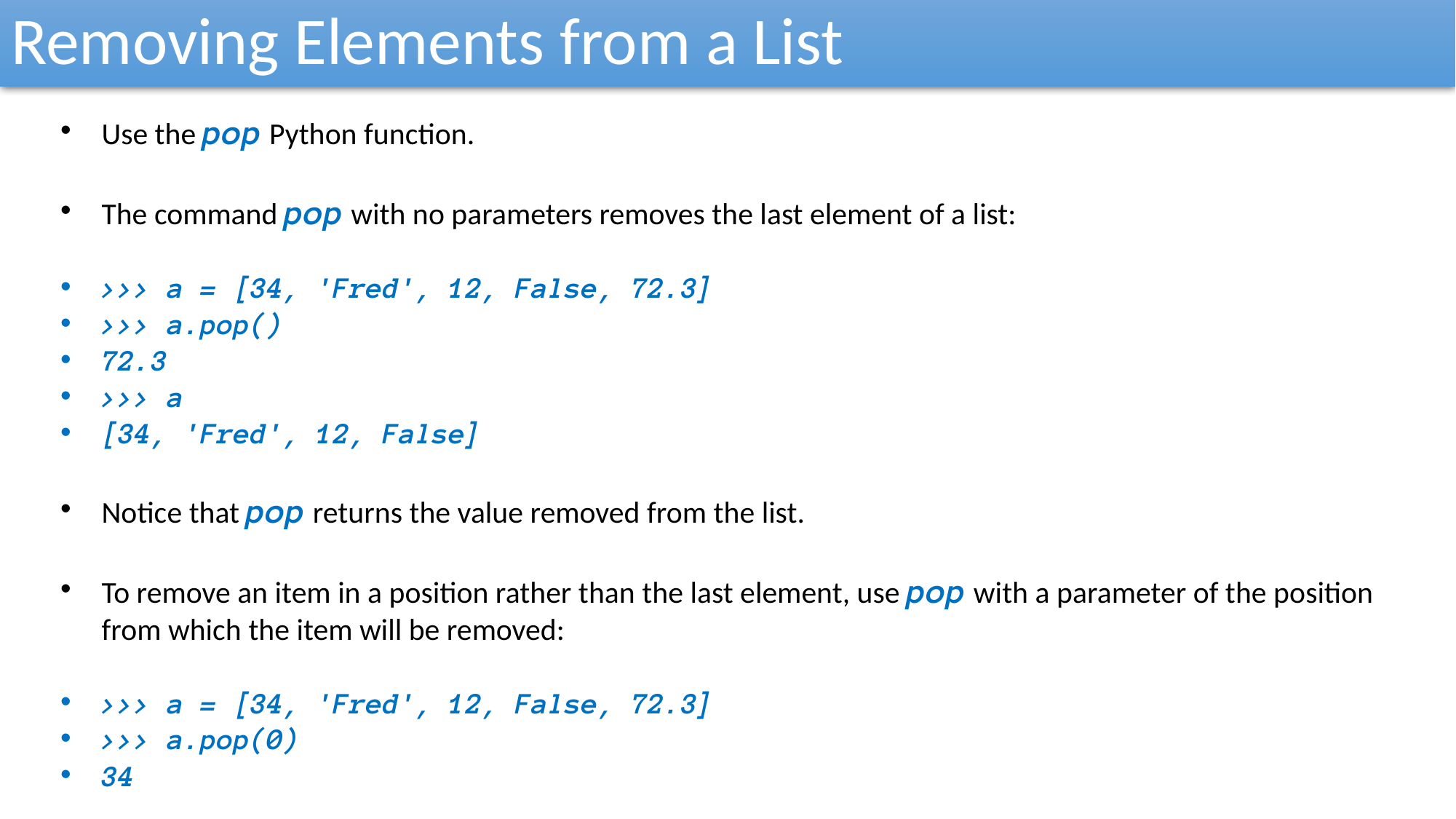

Removing Elements from a List
Use the pop Python function.

The command pop with no parameters removes the last element of a list:

>>> a = [34, 'Fred', 12, False, 72.3]
>>> a.pop()
72.3
>>> a
[34, 'Fred', 12, False]

Notice that pop returns the value removed from the list.

To remove an item in a position rather than the last element, use pop with a parameter of the position from which the item will be removed:

>>> a = [34, 'Fred', 12, False, 72.3]
>>> a.pop(0)
34